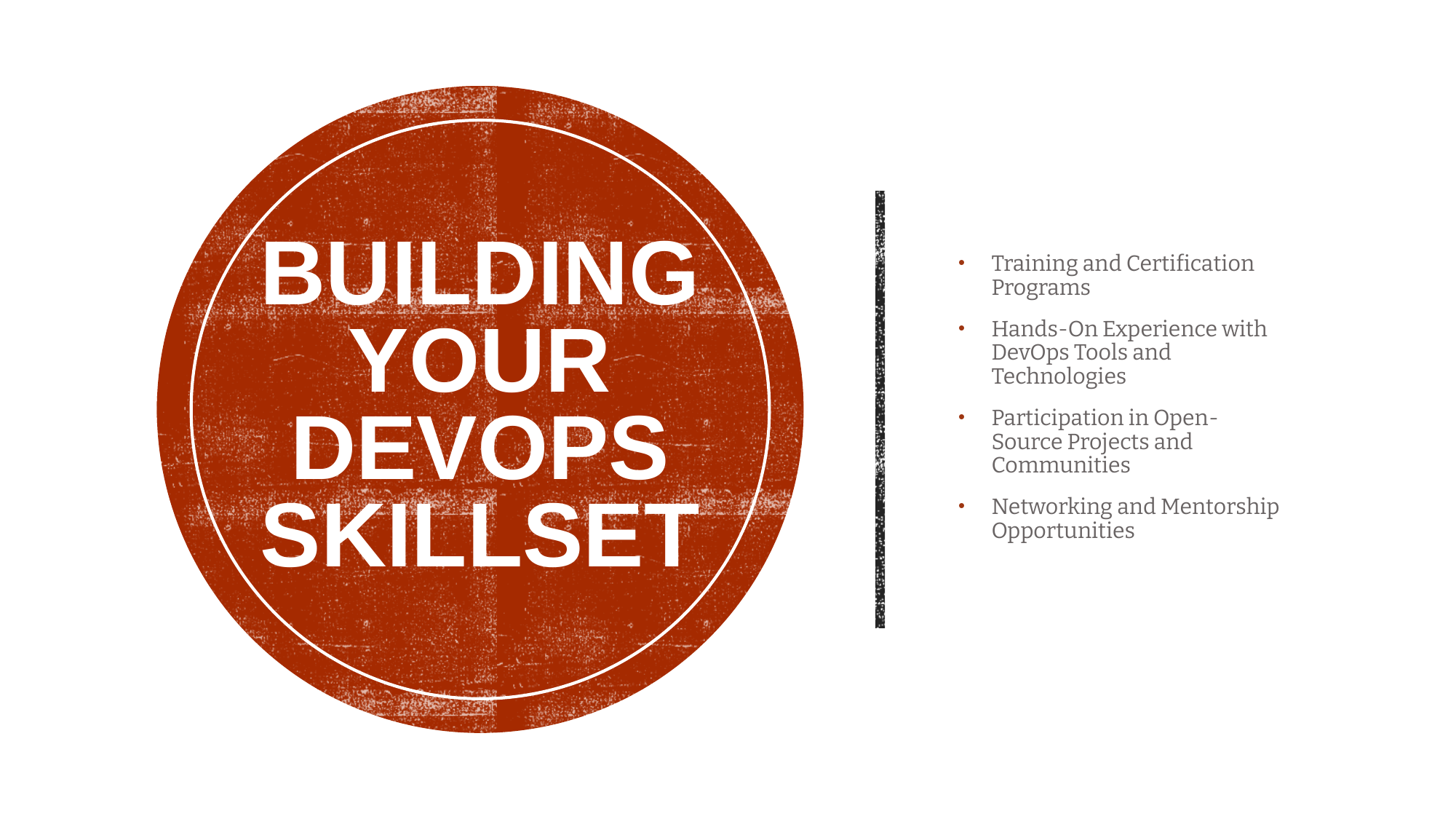

# Building Your DevOps Skillset
Training and Certification Programs
Hands-On Experience with DevOps Tools and Technologies
Participation in Open-Source Projects and Communities
Networking and Mentorship Opportunities